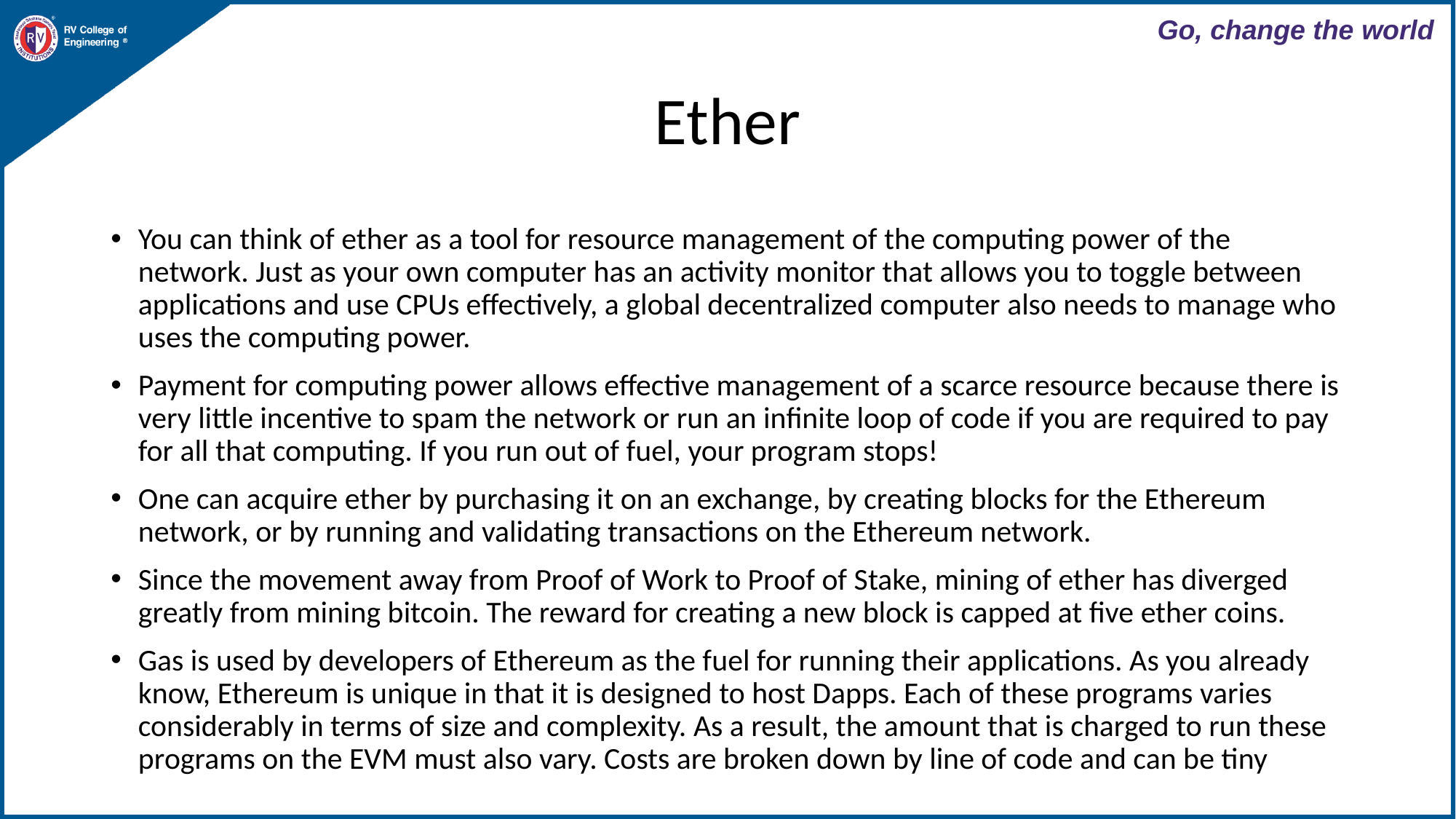

# Ether
You can think of ether as a tool for resource management of the computing power of the network. Just as your own computer has an activity monitor that allows you to toggle between applications and use CPUs effectively, a global decentralized computer also needs to manage who uses the computing power.
Payment for computing power allows effective management of a scarce resource because there is very little incentive to spam the network or run an infinite loop of code if you are required to pay for all that computing. If you run out of fuel, your program stops!
One can acquire ether by purchasing it on an exchange, by creating blocks for the Ethereum network, or by running and validating transactions on the Ethereum network.
Since the movement away from Proof of Work to Proof of Stake, mining of ether has diverged greatly from mining bitcoin. The reward for creating a new block is capped at five ether coins.
Gas is used by developers of Ethereum as the fuel for running their applications. As you already know, Ethereum is unique in that it is designed to host Dapps. Each of these programs varies considerably in terms of size and complexity. As a result, the amount that is charged to run these programs on the EVM must also vary. Costs are broken down by line of code and can be tiny